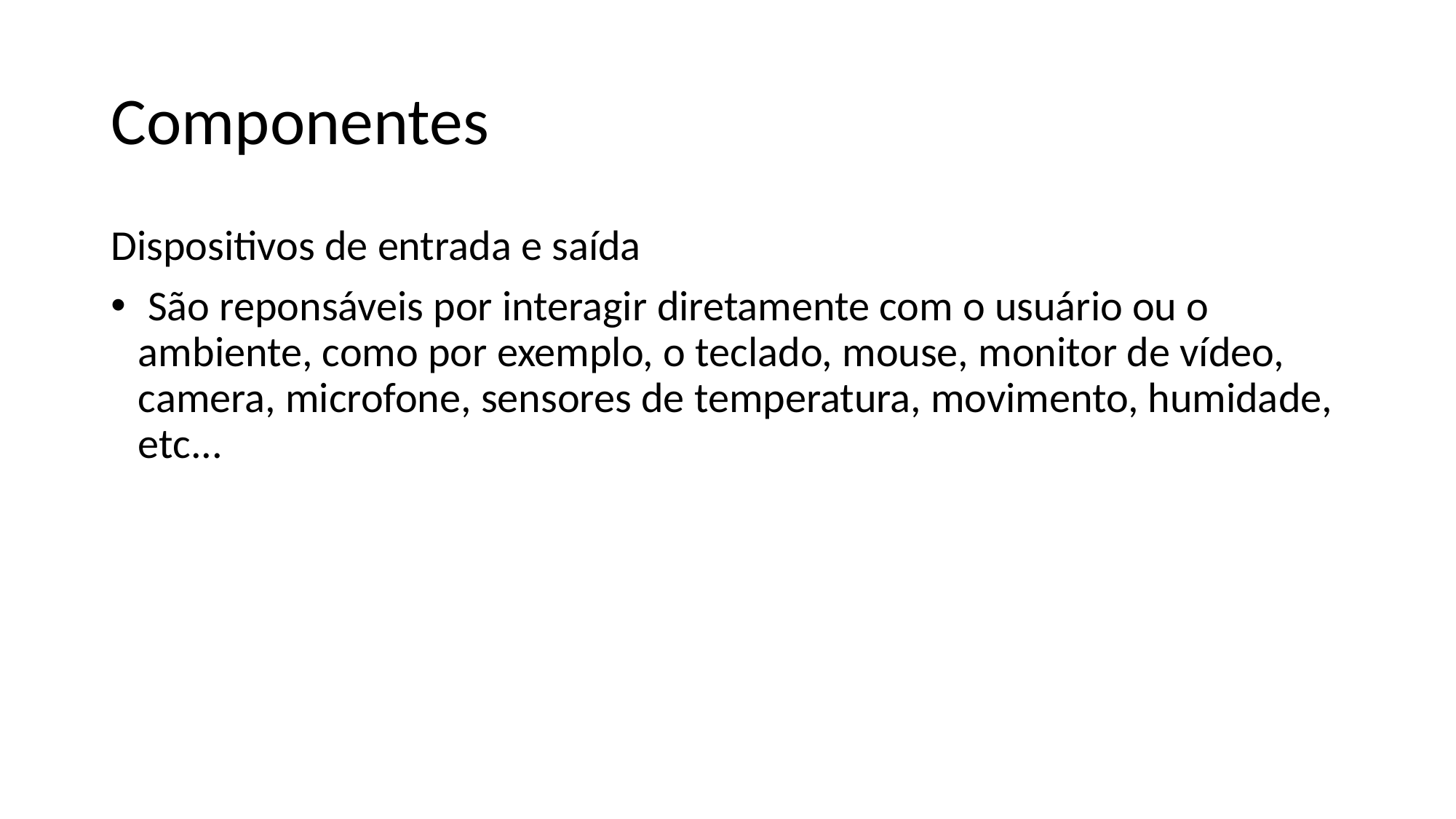

# Componentes
Dispositivos de entrada e saída
 São reponsáveis por interagir diretamente com o usuário ou o ambiente, como por exemplo, o teclado, mouse, monitor de vídeo, camera, microfone, sensores de temperatura, movimento, humidade, etc...